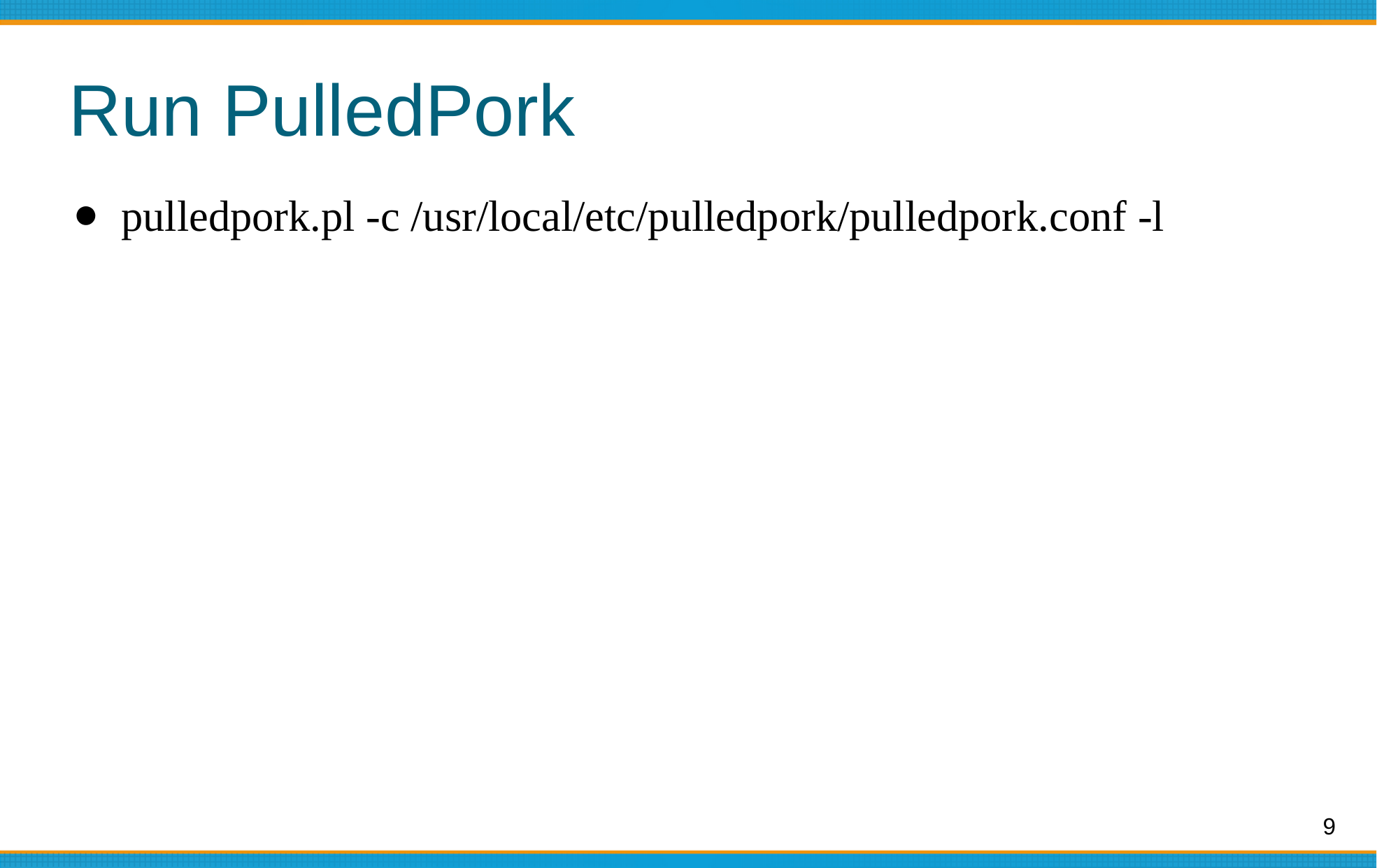

# Run PulledPork
pulledpork.pl -c /usr/local/etc/pulledpork/pulledpork.conf -l
9